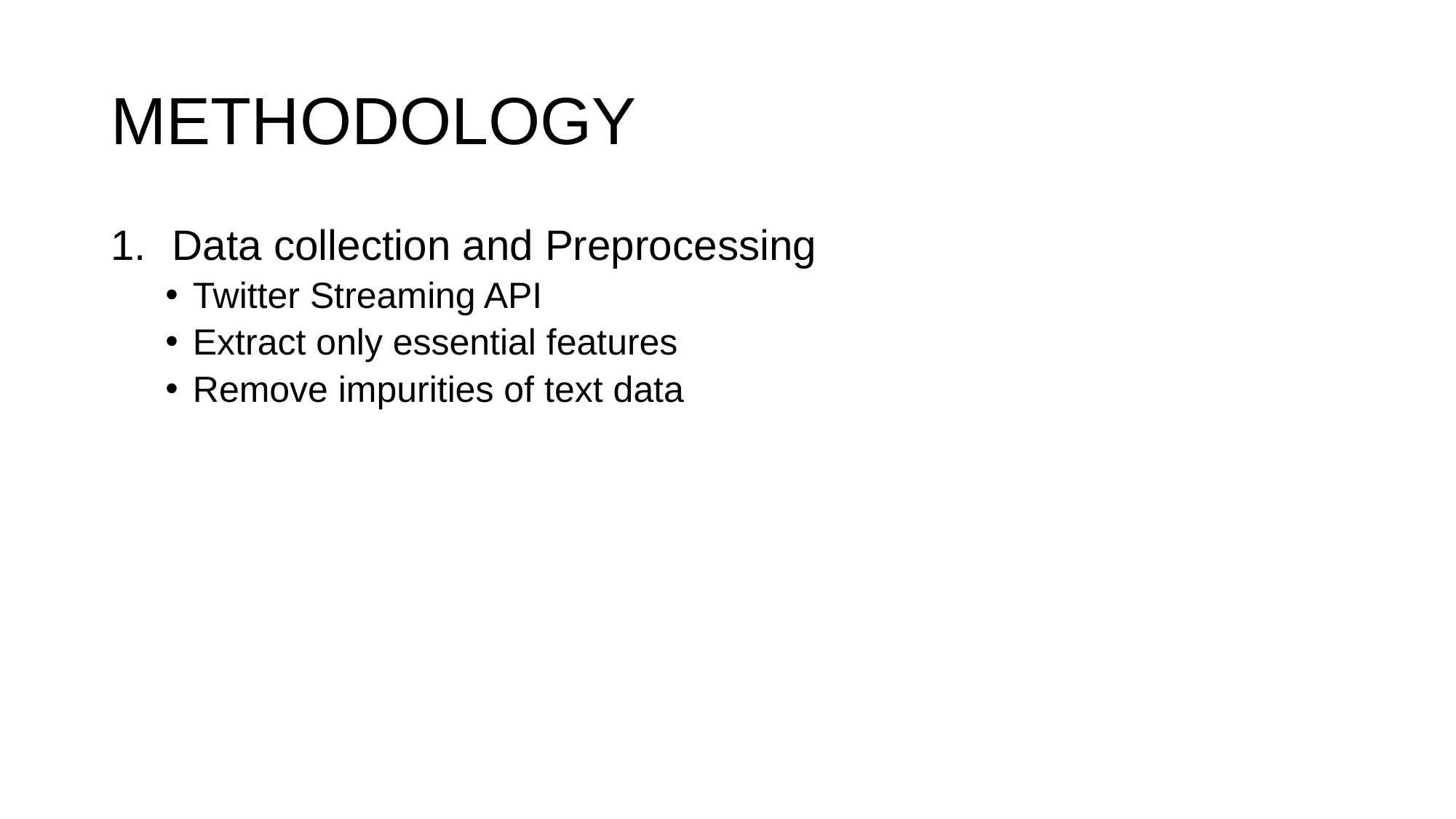

# METHODOLOGY
Data collection and Preprocessing
Twitter Streaming API
Extract only essential features
Remove impurities of text data